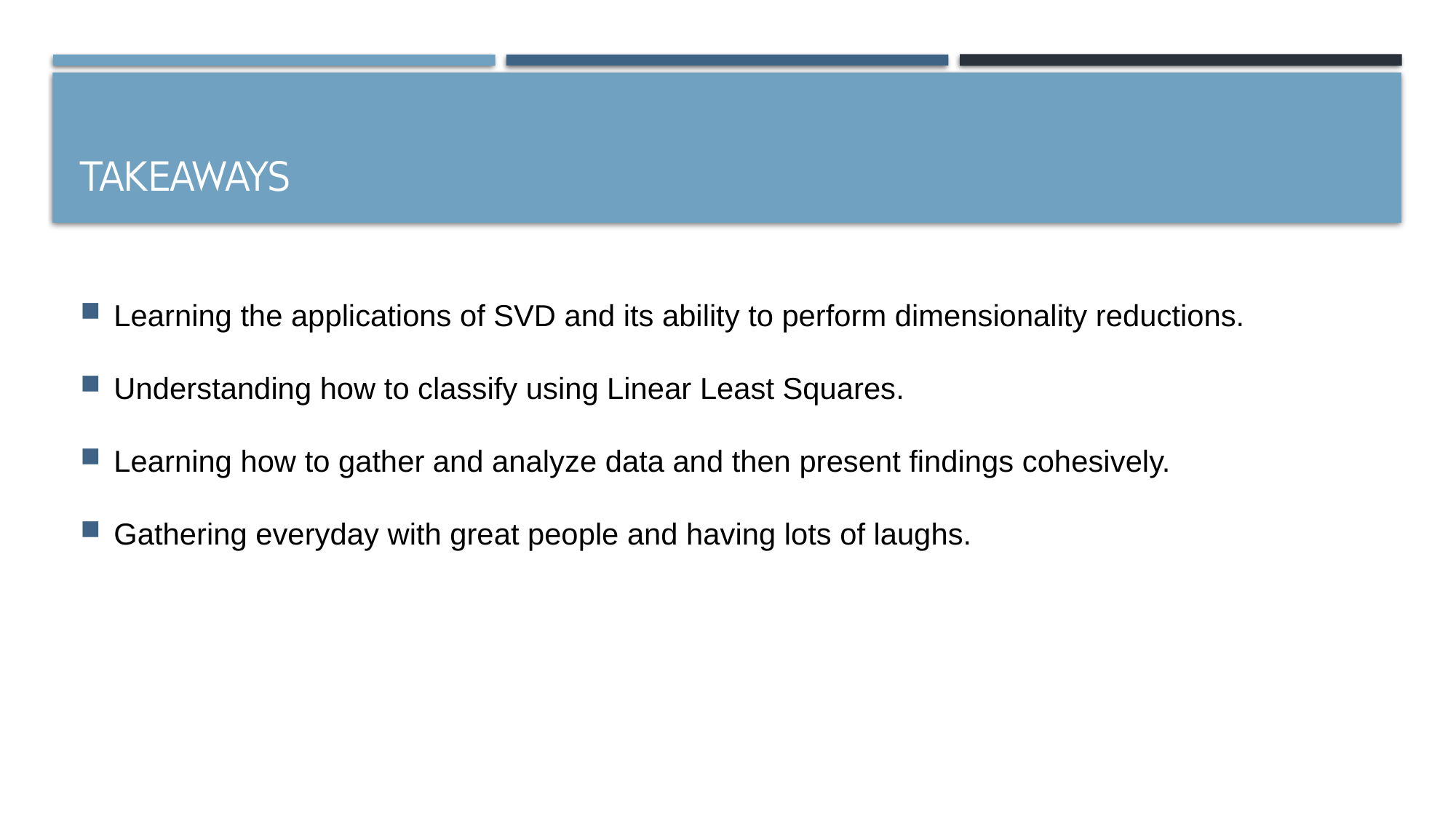

# Takeaways
Learning the applications of SVD and its ability to perform dimensionality reductions.
Understanding how to classify using Linear Least Squares.
Learning how to gather and analyze data and then present findings cohesively.
Gathering everyday with great people and having lots of laughs.